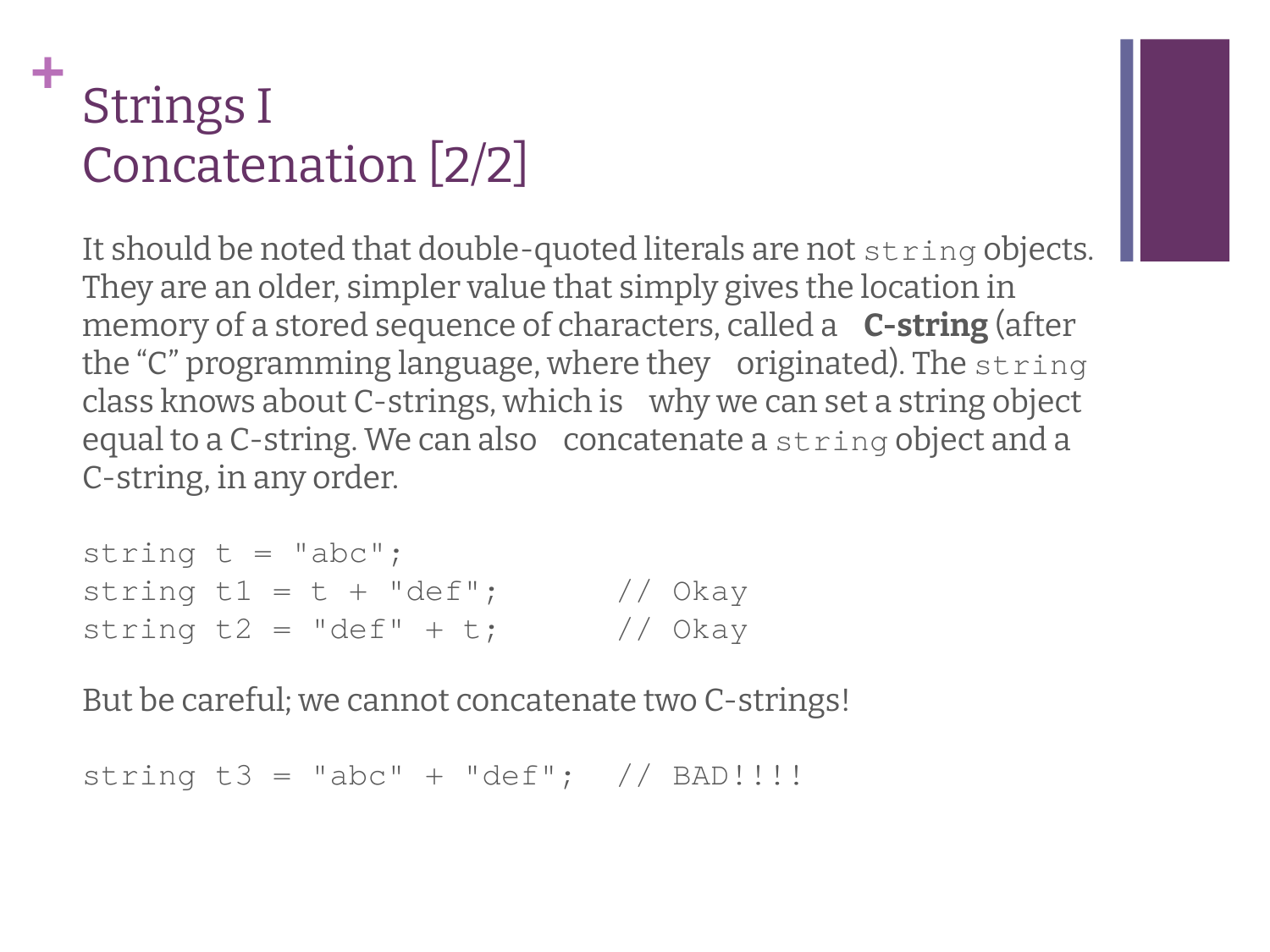

# Strings I Concatenation [2/2]
It should be noted that double-quoted literals are not string objects. They are an older, simpler value that simply gives the location in memory of a stored sequence of characters, called a  C-string (after the “C” programming language, where they  originated). The string class knows about C-strings, which is  why we can set a string object equal to a C-string. We can also  concatenate a string object and a C-string, in any order.
string t = "abc";
string t1 = t + "def";      // Okay
string t2 = "def" + t;      // Okay
But be careful; we cannot concatenate two C-strings!
string t3 = "abc" + "def";  // BAD!!!!